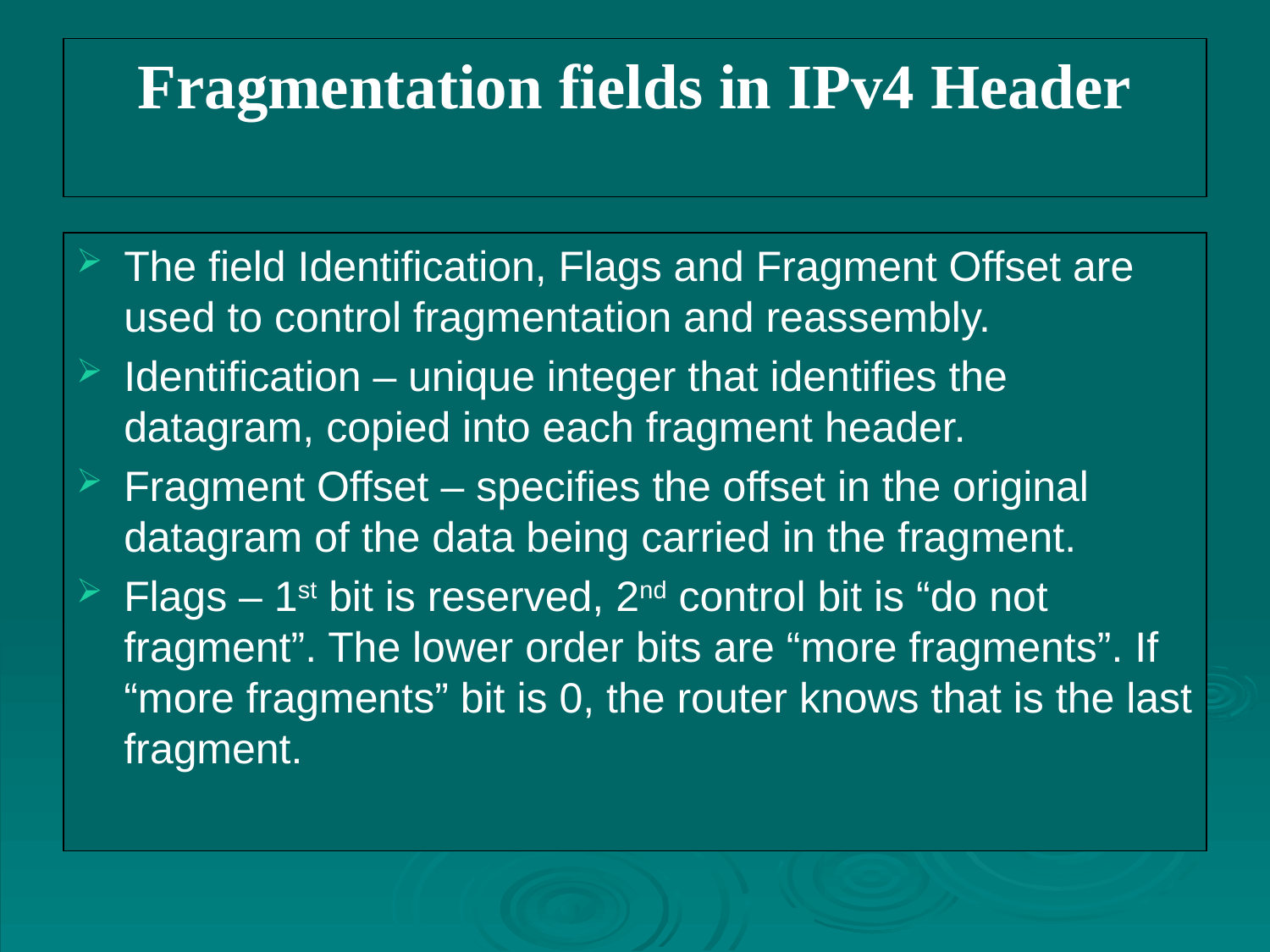

# Fragmentation fields in IPv4 Header
The field Identification, Flags and Fragment Offset are used to control fragmentation and reassembly.
Identification – unique integer that identifies the datagram, copied into each fragment header.
Fragment Offset – specifies the offset in the original datagram of the data being carried in the fragment.
Flags – 1st bit is reserved, 2nd control bit is “do not fragment”. The lower order bits are “more fragments”. If “more fragments” bit is 0, the router knows that is the last fragment.